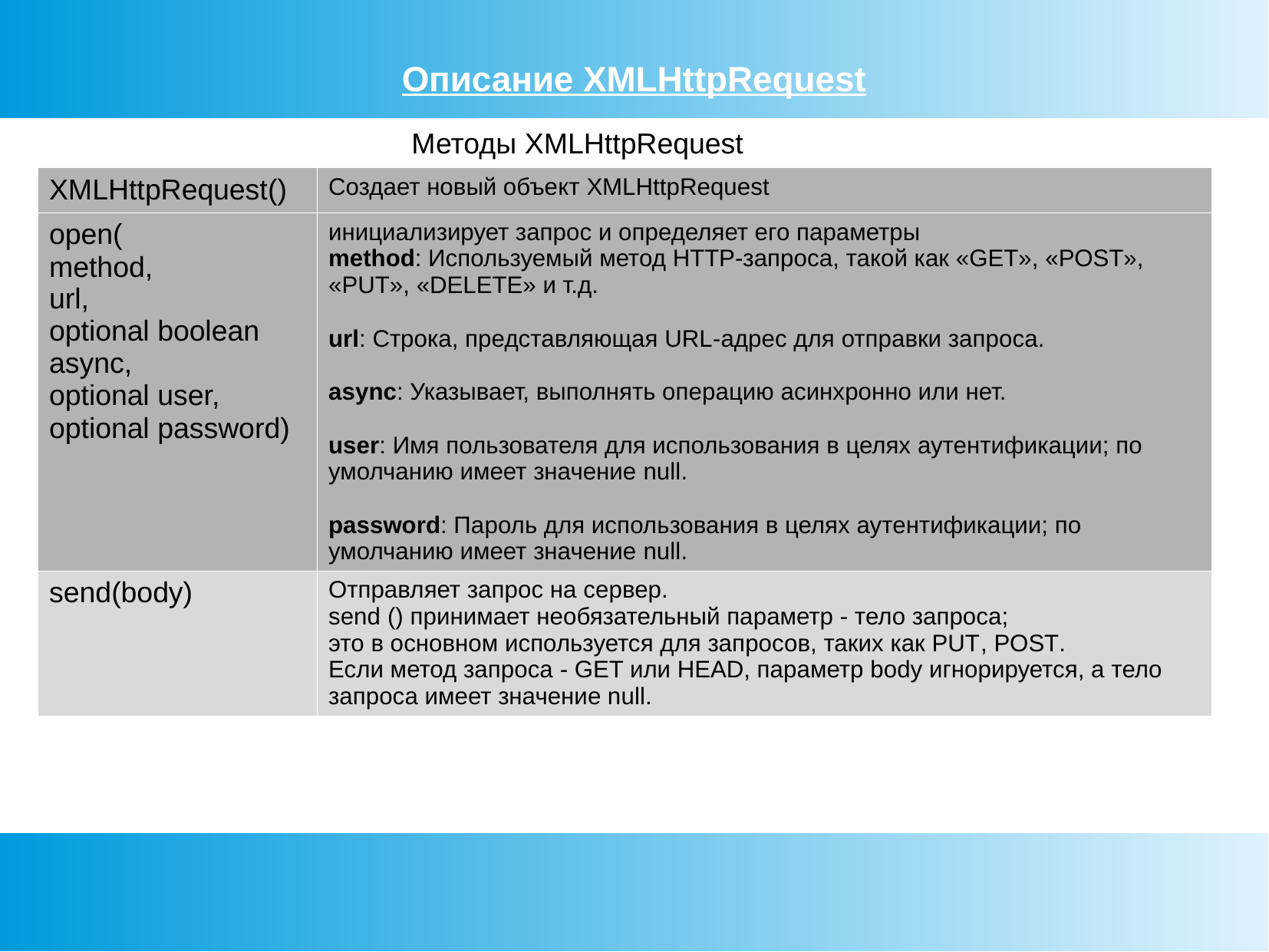

Описание XMLHttpRequest
Методы XMLHttpRequest
| XMLHttpRequest() | Создает новый объект XMLHttpRequest |
| --- | --- |
| open( method, url, optional boolean async, optional user, optional password) | инициализирует запрос и определяет его параметры method: Используемый метод HTTP-запроса, такой как «GET», «POST», «PUT», «DELETE» и т.д. url: Строка, представляющая URL-адрес для отправки запроса. async: Указывает, выполнять операцию асинхронно или нет. user: Имя пользователя для использования в целях аутентификации; по умолчанию имеет значение null. password: Пароль для использования в целях аутентификации; по умолчанию имеет значение null. |
| send(body) | Отправляет запрос на сервер. send () принимает необязательный параметр - тело запроса; это в основном используется для запросов, таких как PUT, POST. Если метод запроса - GET или HEAD, параметр body игнорируется, а тело запроса имеет значение null. |